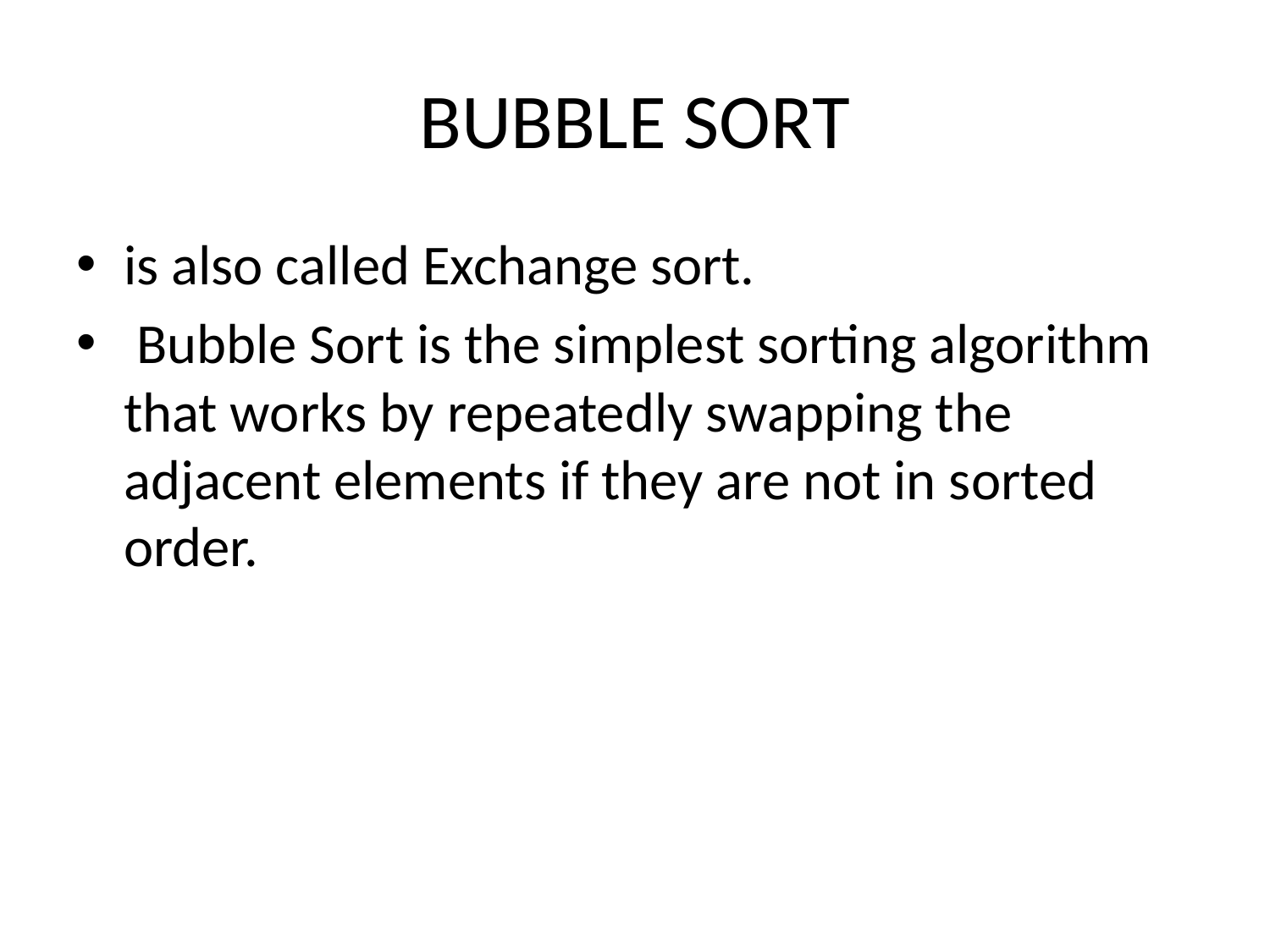

# BUBBLE SORT
is also called Exchange sort.
 Bubble Sort is the simplest sorting algorithm that works by repeatedly swapping the adjacent elements if they are not in sorted order.